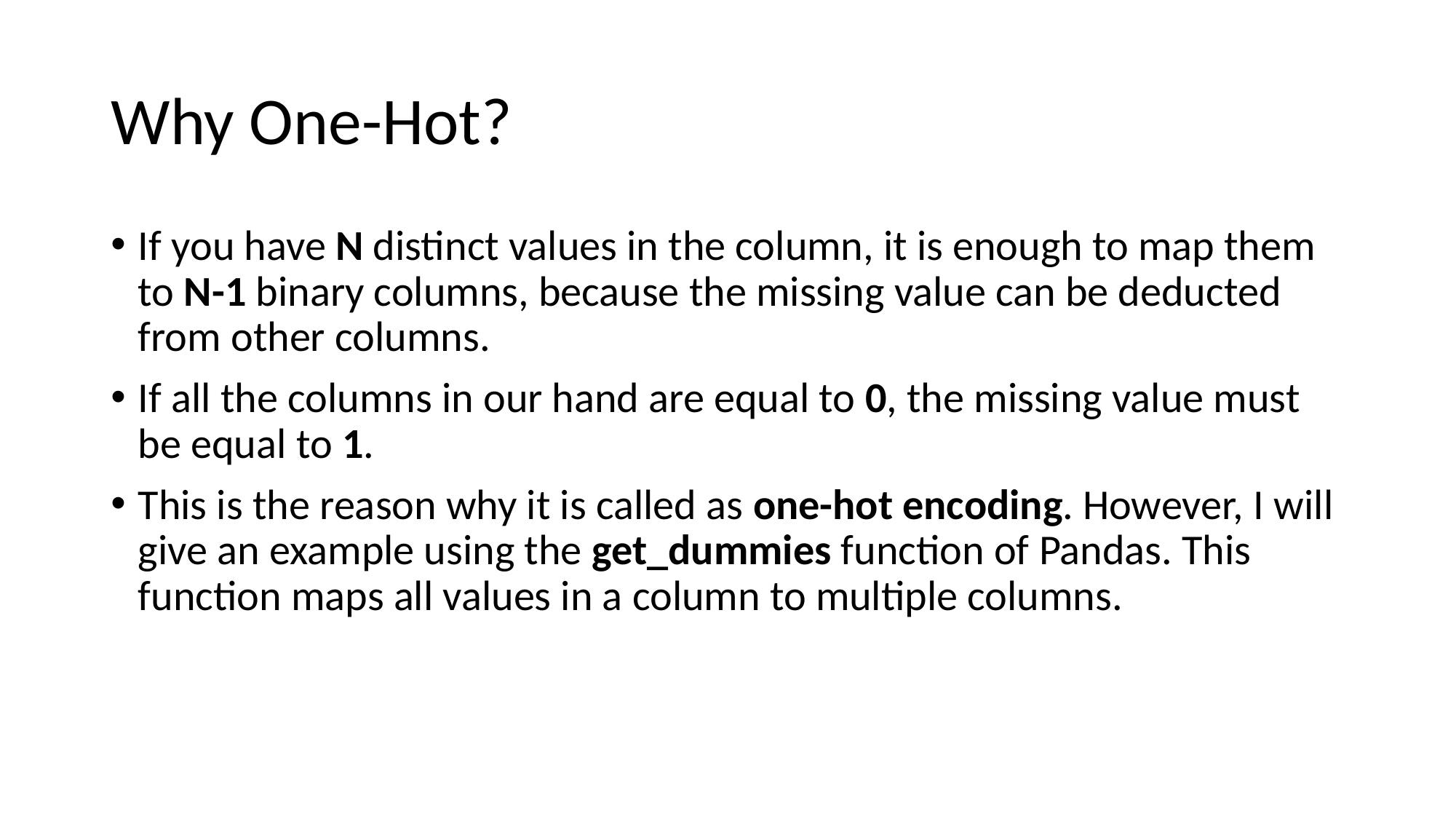

# Why One-Hot?
If you have N distinct values in the column, it is enough to map them to N-1 binary columns, because the missing value can be deducted from other columns.
If all the columns in our hand are equal to 0, the missing value must be equal to 1.
This is the reason why it is called as one-hot encoding. However, I will give an example using the get_dummies function of Pandas. This function maps all values in a column to multiple columns.